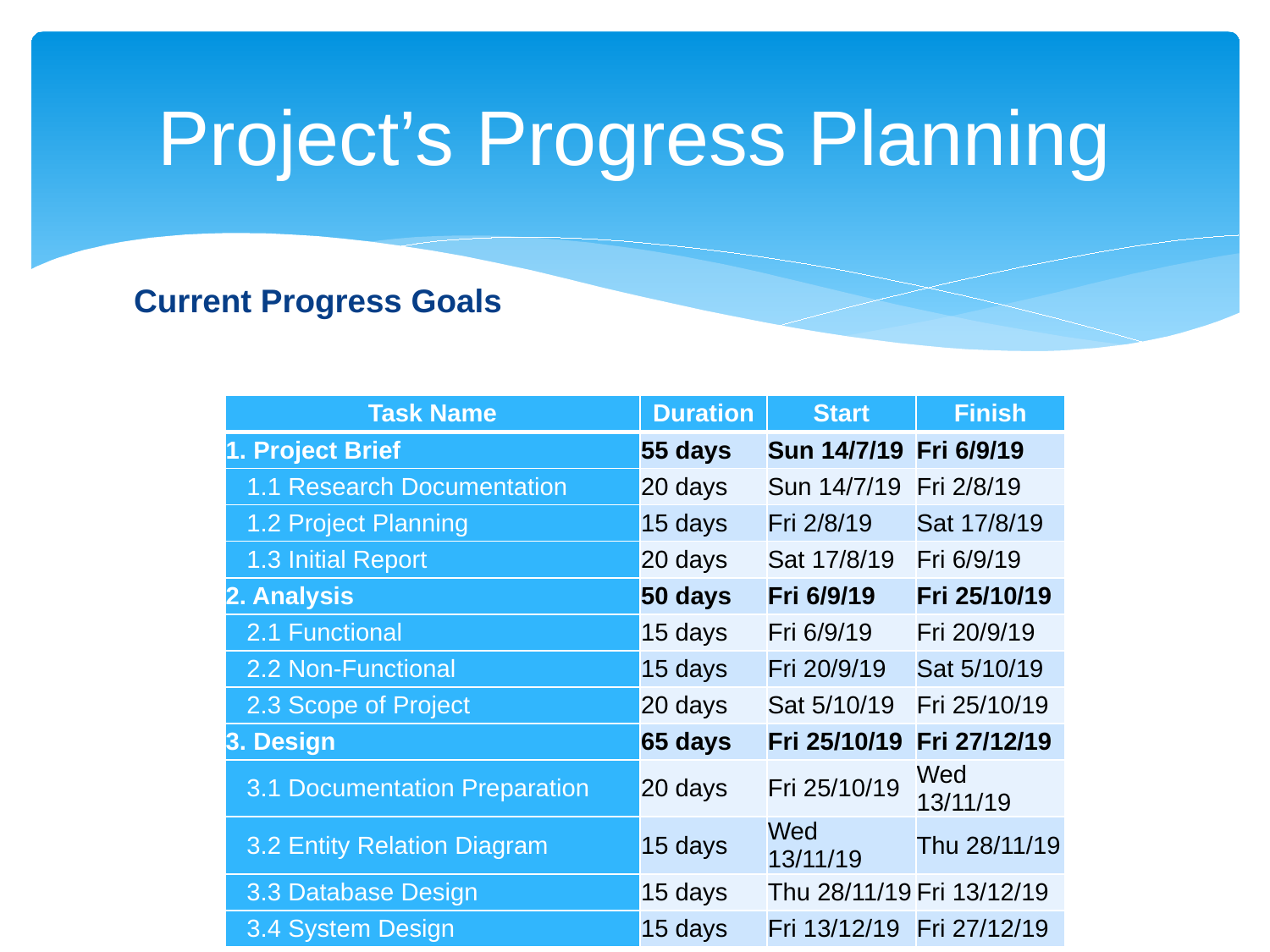

# Project’s Progress Planning
Current Progress Goals
| Task Name | Duration | Start | Finish |
| --- | --- | --- | --- |
| 1. Project Brief | 55 days | Sun 14/7/19 | Fri 6/9/19 |
| 1.1 Research Documentation | 20 days | Sun 14/7/19 | Fri 2/8/19 |
| 1.2 Project Planning | 15 days | Fri 2/8/19 | Sat 17/8/19 |
| 1.3 Initial Report | 20 days | Sat 17/8/19 | Fri 6/9/19 |
| 2. Analysis | 50 days | Fri 6/9/19 | Fri 25/10/19 |
| 2.1 Functional | 15 days | Fri 6/9/19 | Fri 20/9/19 |
| 2.2 Non-Functional | 15 days | Fri 20/9/19 | Sat 5/10/19 |
| 2.3 Scope of Project | 20 days | Sat 5/10/19 | Fri 25/10/19 |
| 3. Design | 65 days | Fri 25/10/19 | Fri 27/12/19 |
| 3.1 Documentation Preparation | 20 days | Fri 25/10/19 | Wed 13/11/19 |
| 3.2 Entity Relation Diagram | 15 days | Wed 13/11/19 | Thu 28/11/19 |
| 3.3 Database Design | 15 days | Thu 28/11/19 | Fri 13/12/19 |
| 3.4 System Design | 15 days | Fri 13/12/19 | Fri 27/12/19 |